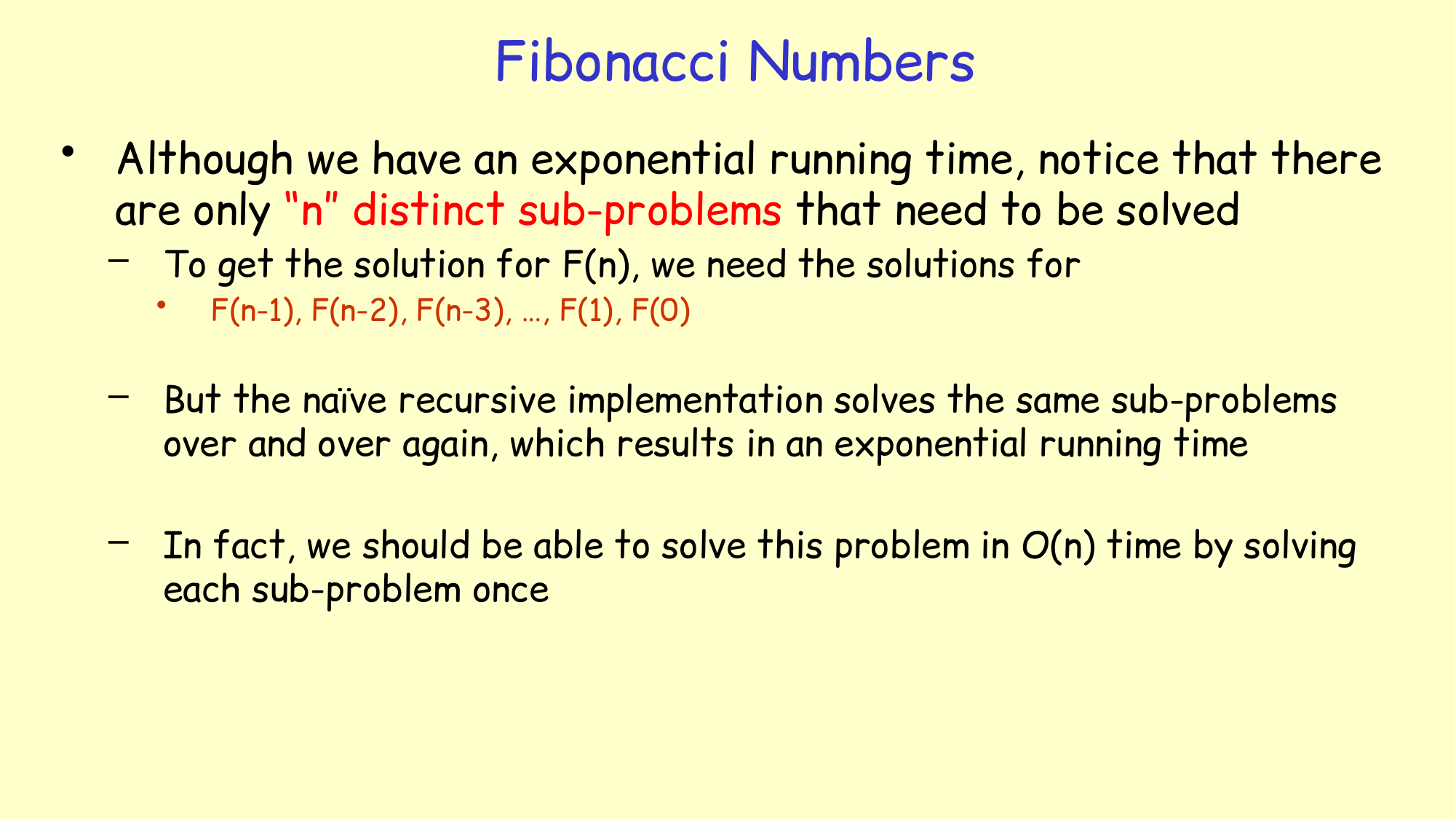

# Fibonacci Numbers
Although we have an exponential running time, notice that there are only “n” distinct sub-problems that need to be solved
To get the solution for F(n), we need the solutions for
F(n-1), F(n-2), F(n-3), …, F(1), F(0)

But the naïve recursive implementation solves the same sub-problems over and over again, which results in an exponential running time

In fact, we should be able to solve this problem in O(n) time by solving each sub-problem once